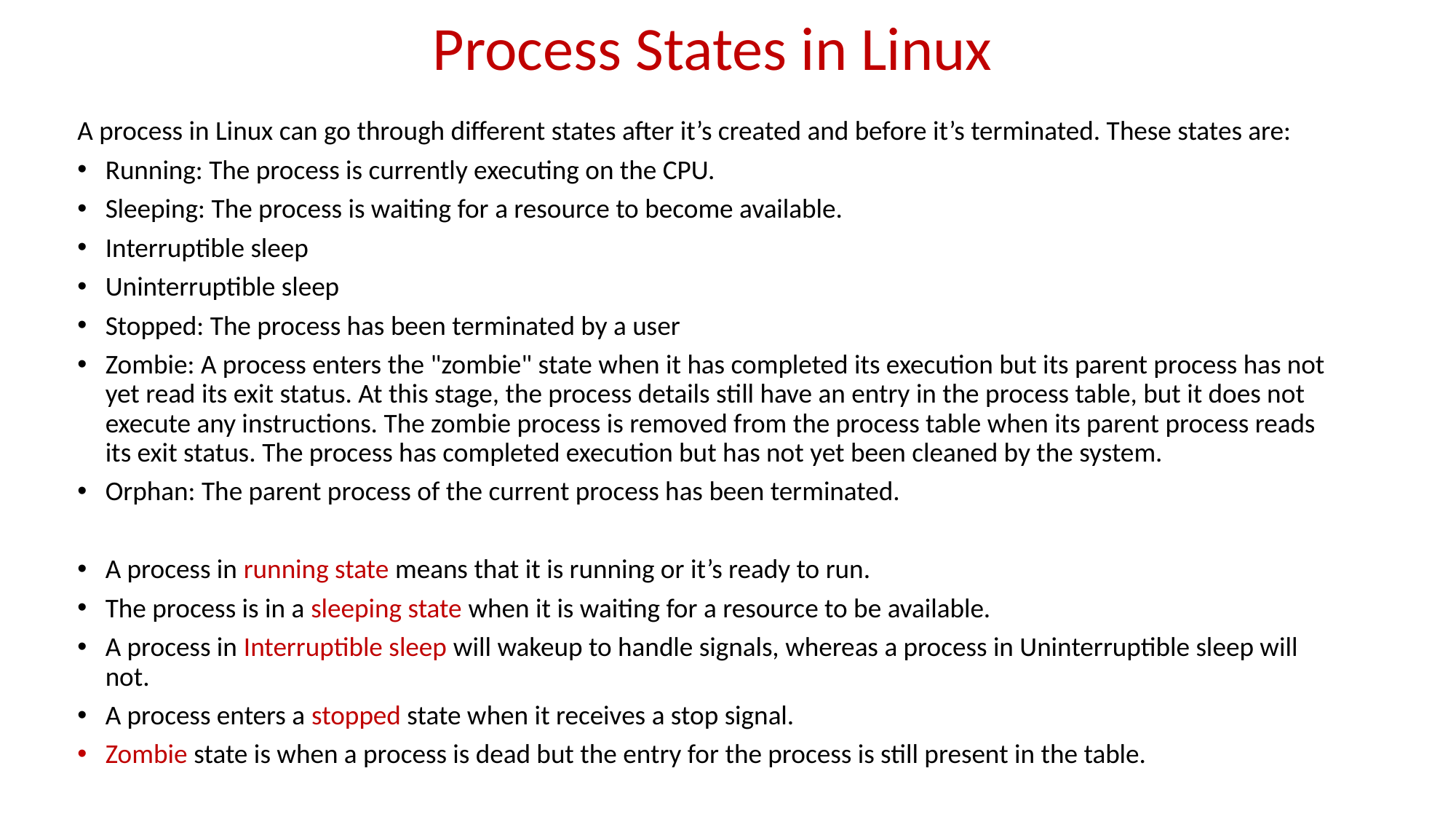

# Process States in Linux
A process in Linux can go through different states after it’s created and before it’s terminated. These states are:
Running: The process is currently executing on the CPU.
Sleeping: The process is waiting for a resource to become available.
Interruptible sleep
Uninterruptible sleep
Stopped: The process has been terminated by a user
Zombie: A process enters the "zombie" state when it has completed its execution but its parent process has not yet read its exit status. At this stage, the process details still have an entry in the process table, but it does not execute any instructions. The zombie process is removed from the process table when its parent process reads its exit status. The process has completed execution but has not yet been cleaned by the system.
Orphan: The parent process of the current process has been terminated.

A process in running state means that it is running or it’s ready to run.
The process is in a sleeping state when it is waiting for a resource to be available.
A process in Interruptible sleep will wakeup to handle signals, whereas a process in Uninterruptible sleep will not.
A process enters a stopped state when it receives a stop signal.
Zombie state is when a process is dead but the entry for the process is still present in the table.